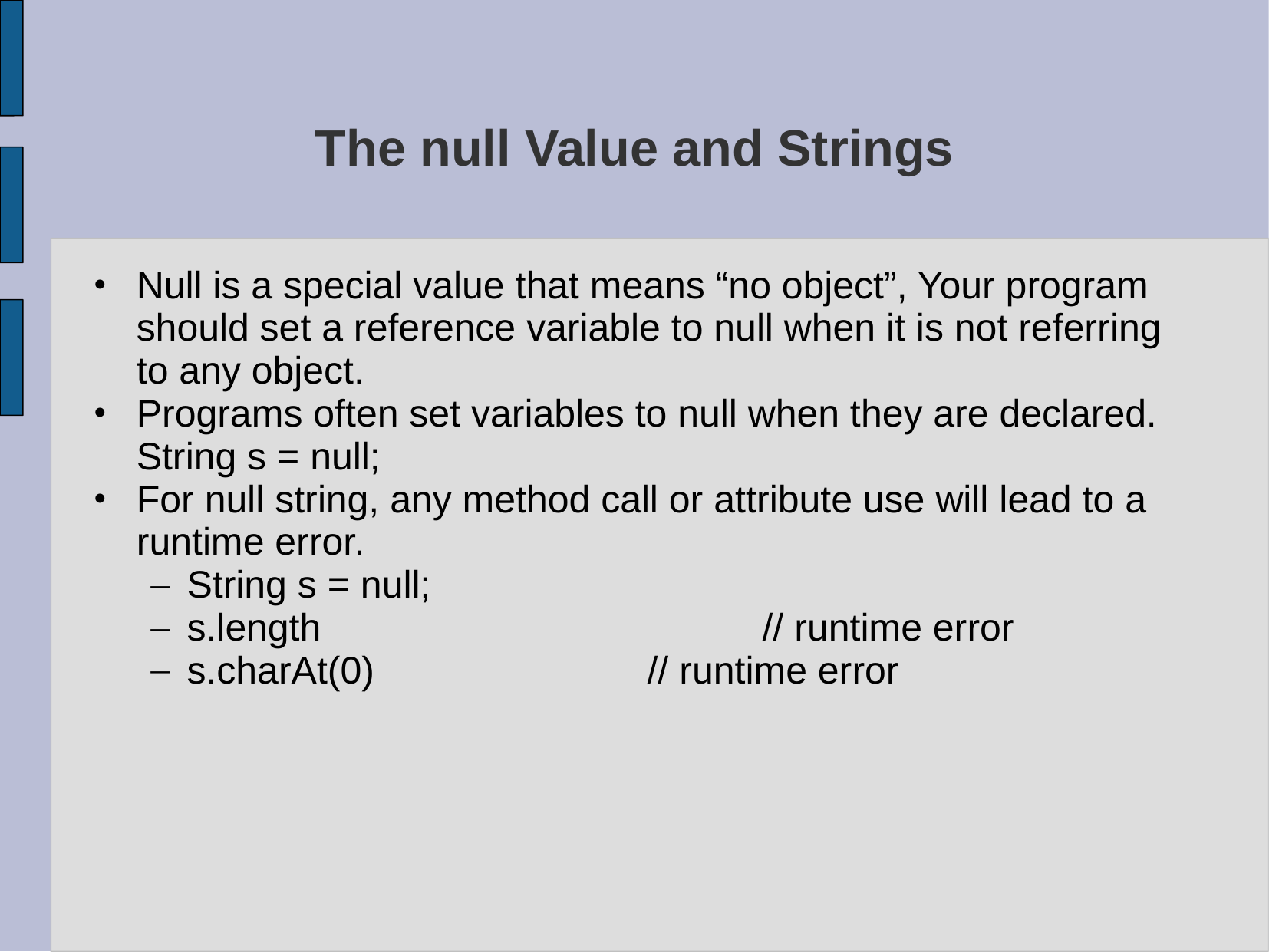

# The null Value and Strings
Null is a special value that means “no object”, Your program should set a reference variable to null when it is not referring to any object.
Programs often set variables to null when they are declared.
	String s = null;
For null string, any method call or attribute use will lead to a runtime error.
String s = null;
s.length				// runtime error
s.charAt(0)			// runtime error